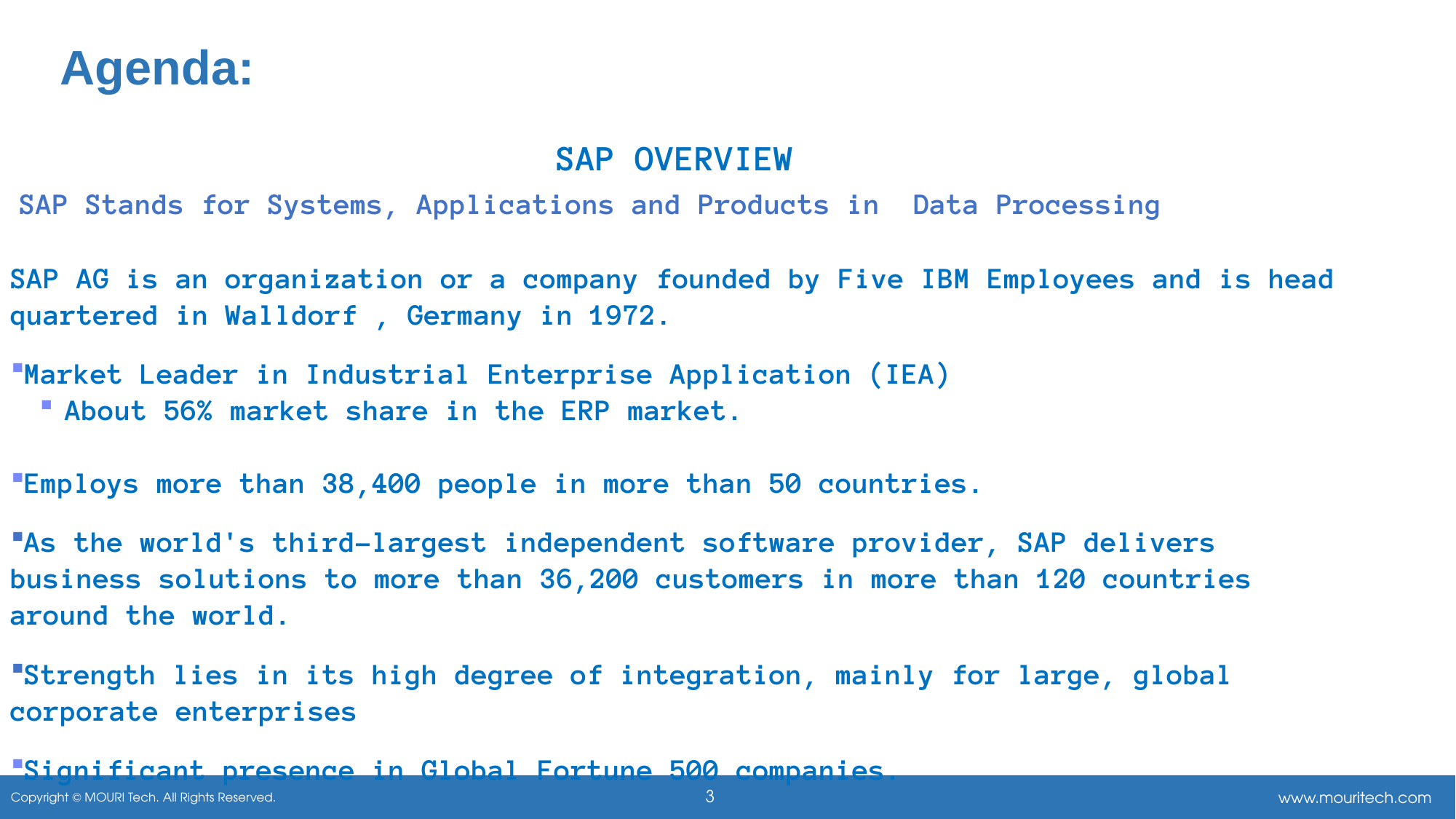

# Agenda:

					SAP OVERVIEW

SAP AG is an organization or a company founded by Five IBM Employees and is head quartered in Walldorf , Germany in 1972.
Market Leader in Industrial Enterprise Application (IEA)
About 56% market share in the ERP market.

Employs more than 38,400 people in more than 50 countries.
As the world's third-largest independent software provider, SAP delivers business solutions to more than 36,200 customers in more than 120 countries around the world.
Strength lies in its high degree of integration, mainly for large, global corporate enterprises
Significant presence in Global Fortune 500 companies.

SAP Stands for Systems, Applications and Products in  Data Processing